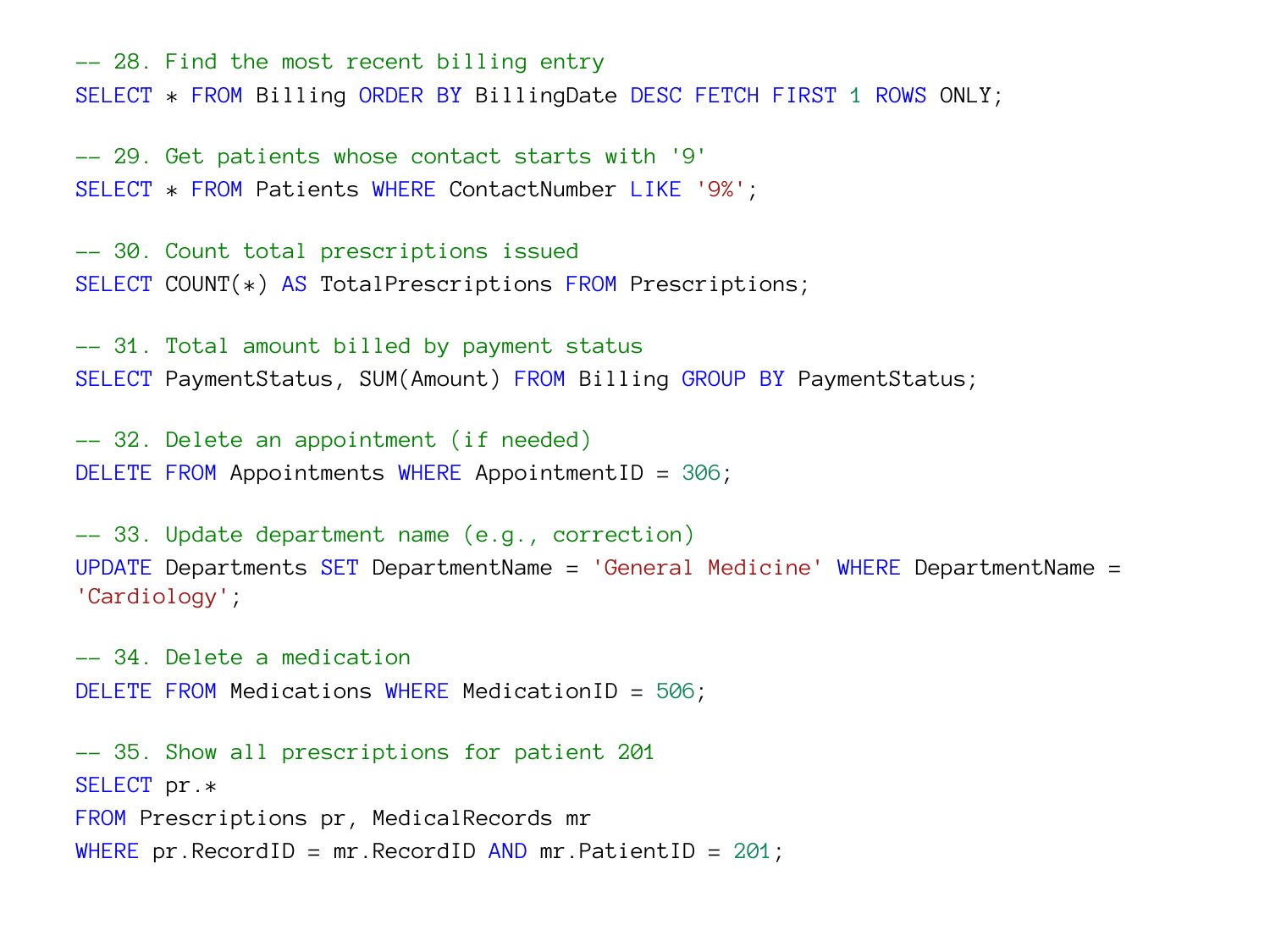

-- 28. Find the most recent billing entry
SELECT * FROM Billing ORDER BY BillingDate DESC FETCH FIRST 1 ROWS ONLY;
-- 29. Get patients whose contact starts with '9'
SELECT * FROM Patients WHERE ContactNumber LIKE '9%';
-- 30. Count total prescriptions issued
SELECT COUNT(*) AS TotalPrescriptions FROM Prescriptions;
-- 31. Total amount billed by payment status
SELECT PaymentStatus, SUM(Amount) FROM Billing GROUP BY PaymentStatus;
-- 32. Delete an appointment (if needed)
DELETE FROM Appointments WHERE AppointmentID = 306;
-- 33. Update department name (e.g., correction)
UPDATE Departments SET DepartmentName = 'General Medicine' WHERE DepartmentName = 'Cardiology';
-- 34. Delete a medication
DELETE FROM Medications WHERE MedicationID = 506;
-- 35. Show all prescriptions for patient 201
SELECT pr.*
FROM Prescriptions pr, MedicalRecords mr
WHERE pr.RecordID = mr.RecordID AND mr.PatientID = 201;